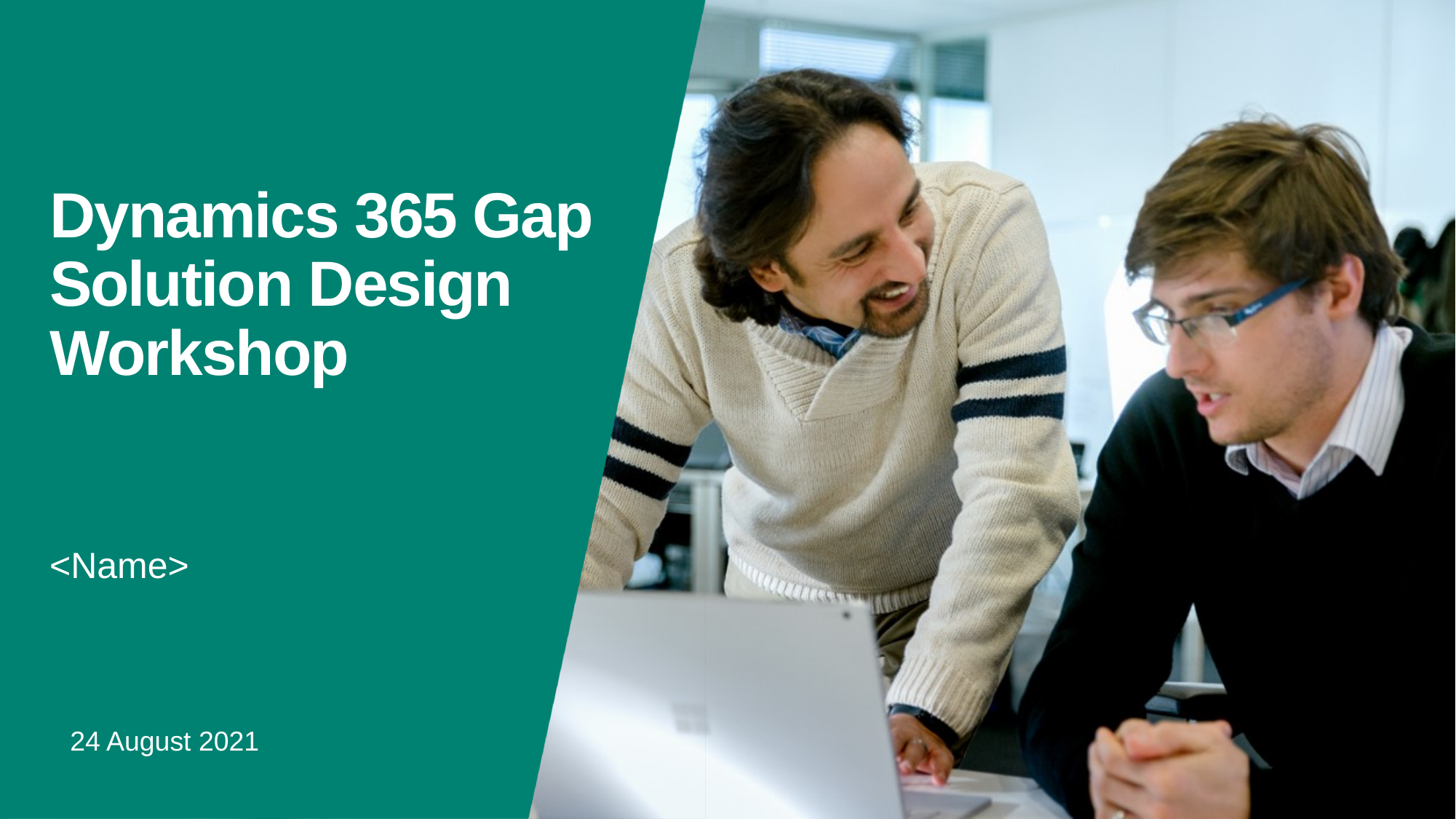

Dynamics 365 Gap Solution Design Workshop
<Name>
24 August 2021